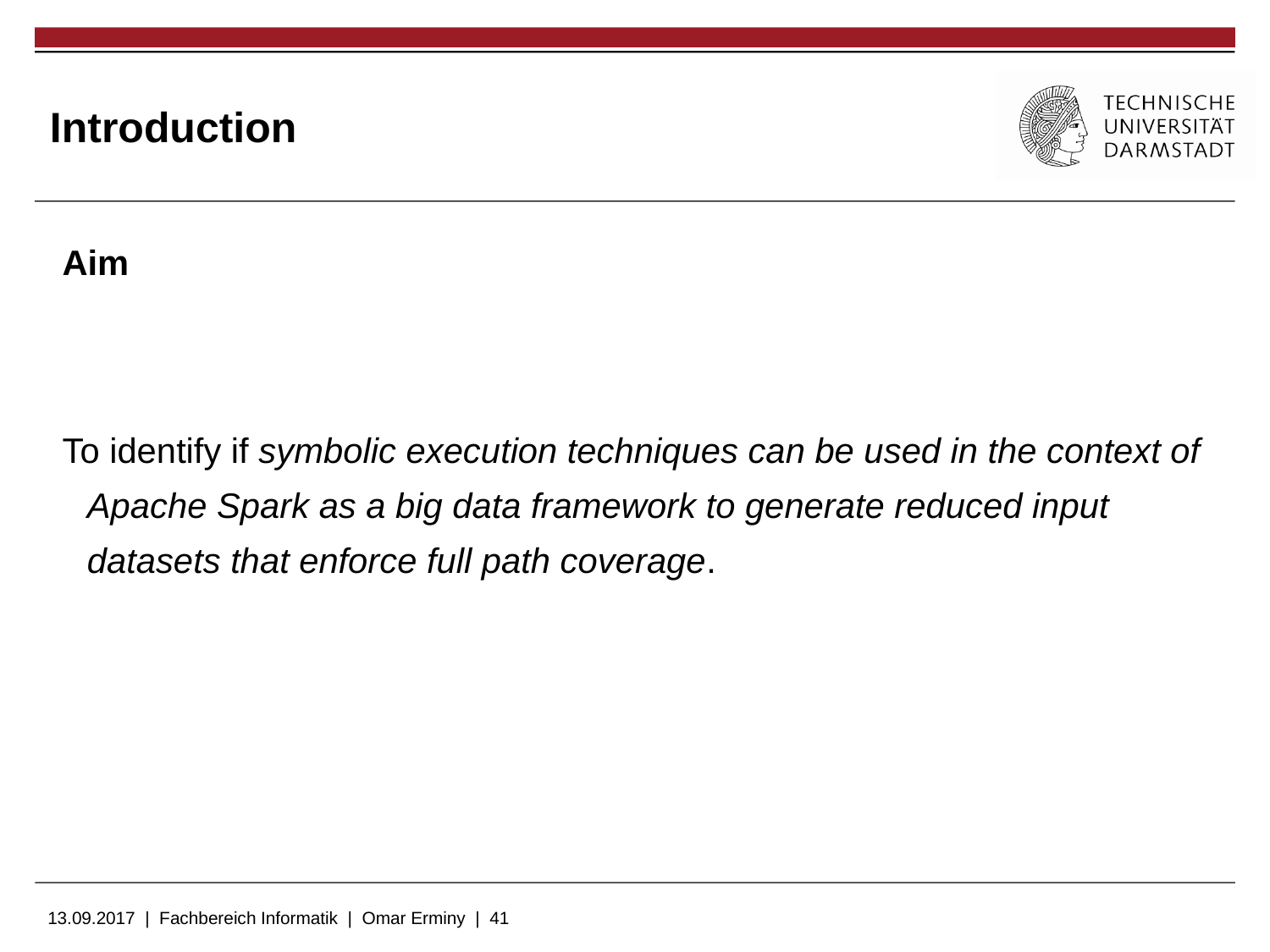

# Introduction
Aim

To identify if symbolic execution techniques can be used in the context of Apache Spark as a big data framework to generate reduced input datasets that enforce full path coverage.